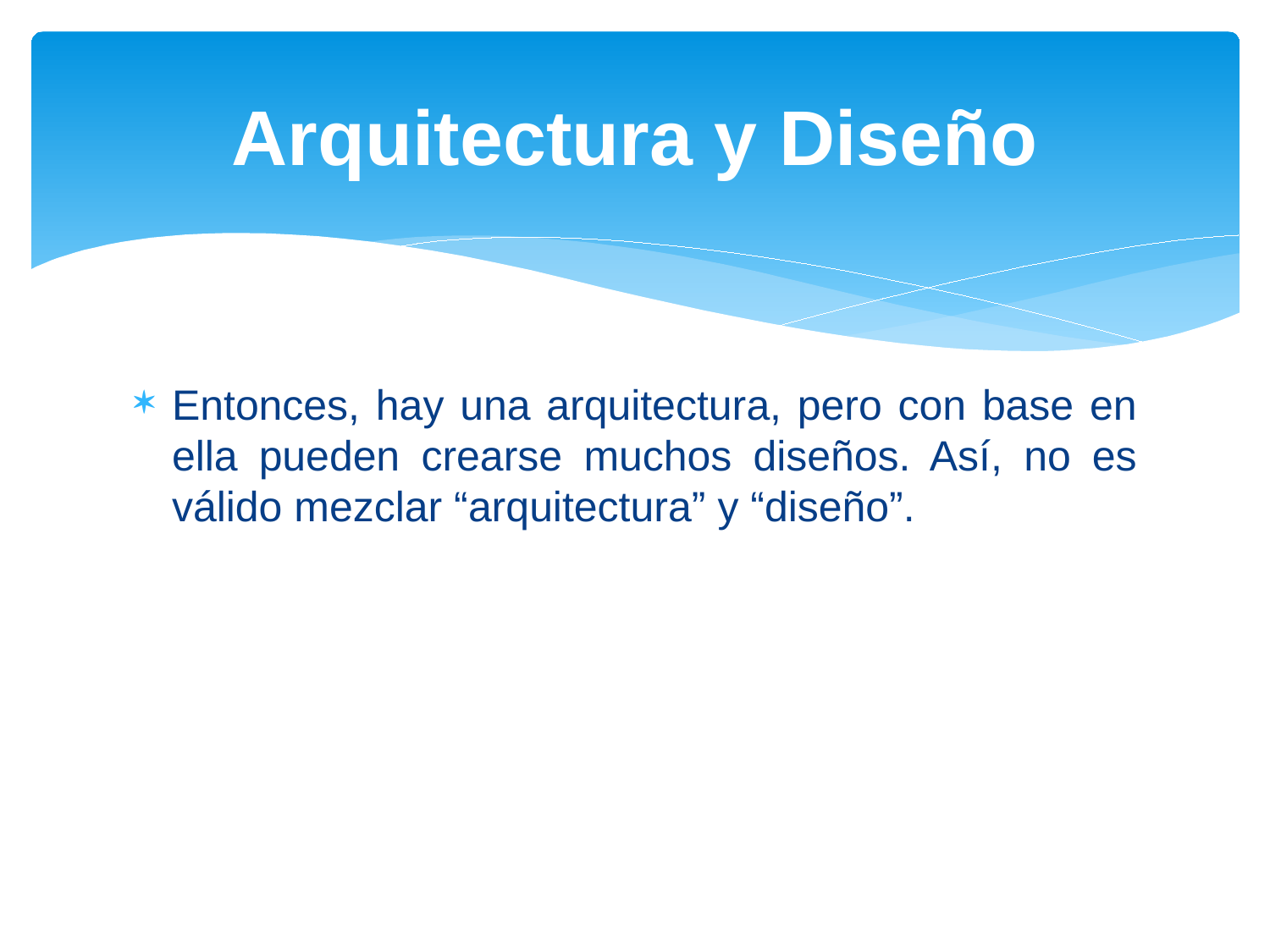

# Arquitectura y Diseño
Entonces, hay una arquitectura, pero con base en ella pueden crearse muchos diseños. Así, no es válido mezclar “arquitectura” y “diseño”.